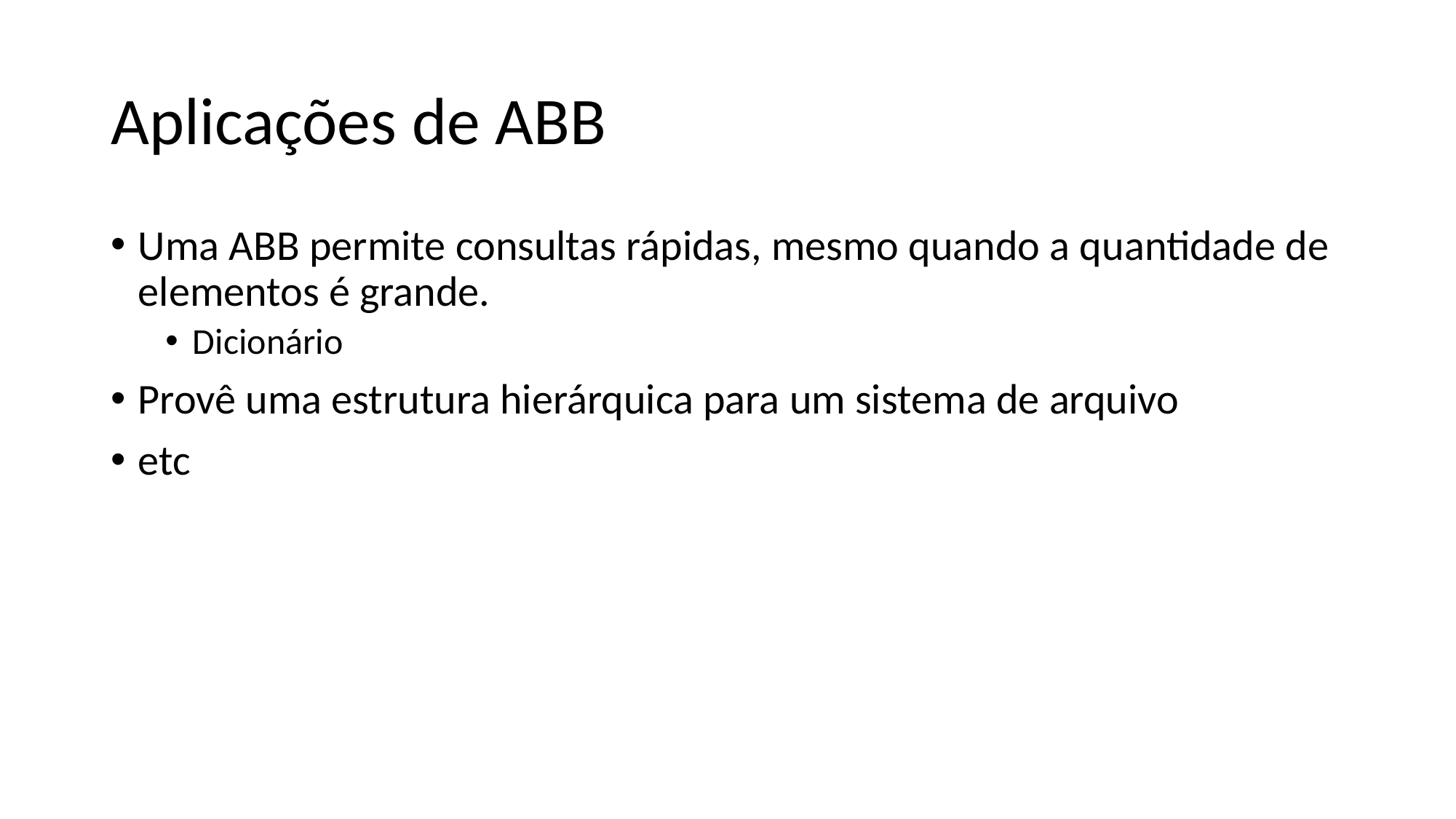

# Aplicações de ABB
Uma ABB permite consultas rápidas, mesmo quando a quantidade de elementos é grande.
Dicionário
Provê uma estrutura hierárquica para um sistema de arquivo
etc